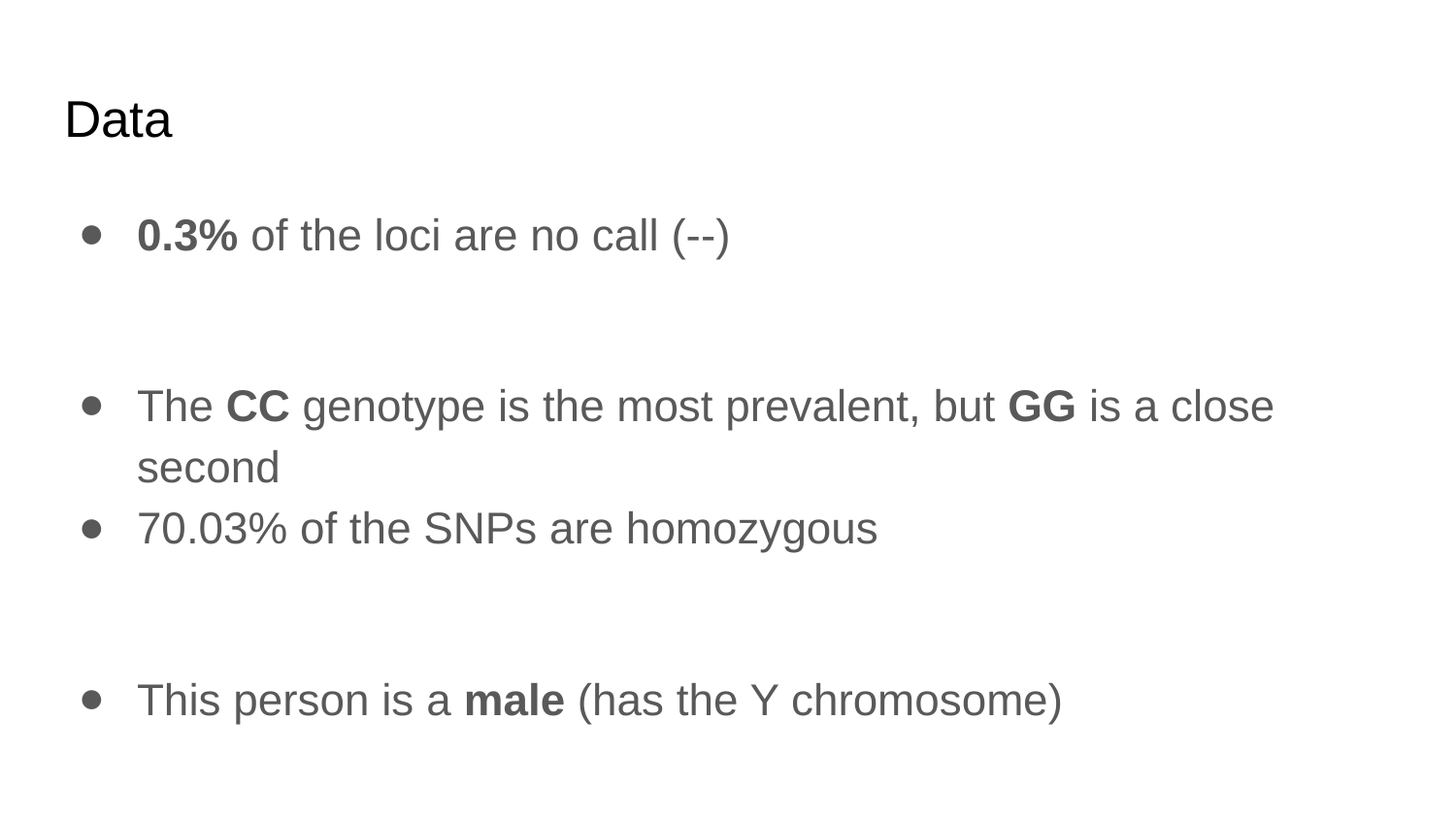

# Data
0.3% of the loci are no call (--)

The CC genotype is the most prevalent, but GG is a close second
70.03% of the SNPs are homozygous

This person is a male (has the Y chromosome)